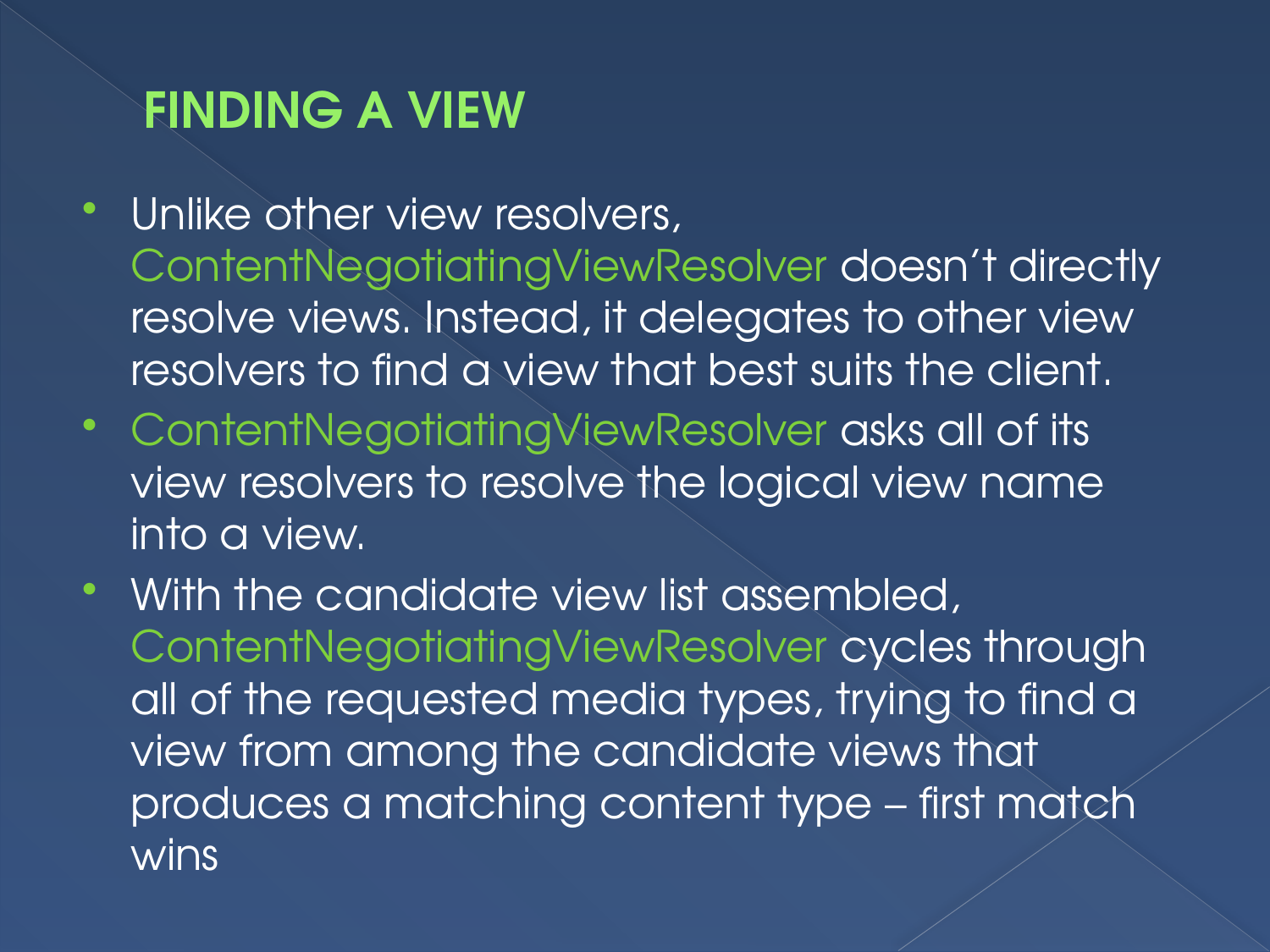

# FINDING A VIEW
Unlike other view resolvers, ContentNegotiatingViewResolver doesn’t directly resolve views. Instead, it delegates to other view resolvers to find a view that best suits the client.
ContentNegotiatingViewResolver asks all of its view resolvers to resolve the logical view name into a view.
With the candidate view list assembled, ContentNegotiatingViewResolver cycles through all of the requested media types, trying to find a view from among the candidate views that produces a matching content type – first match wins